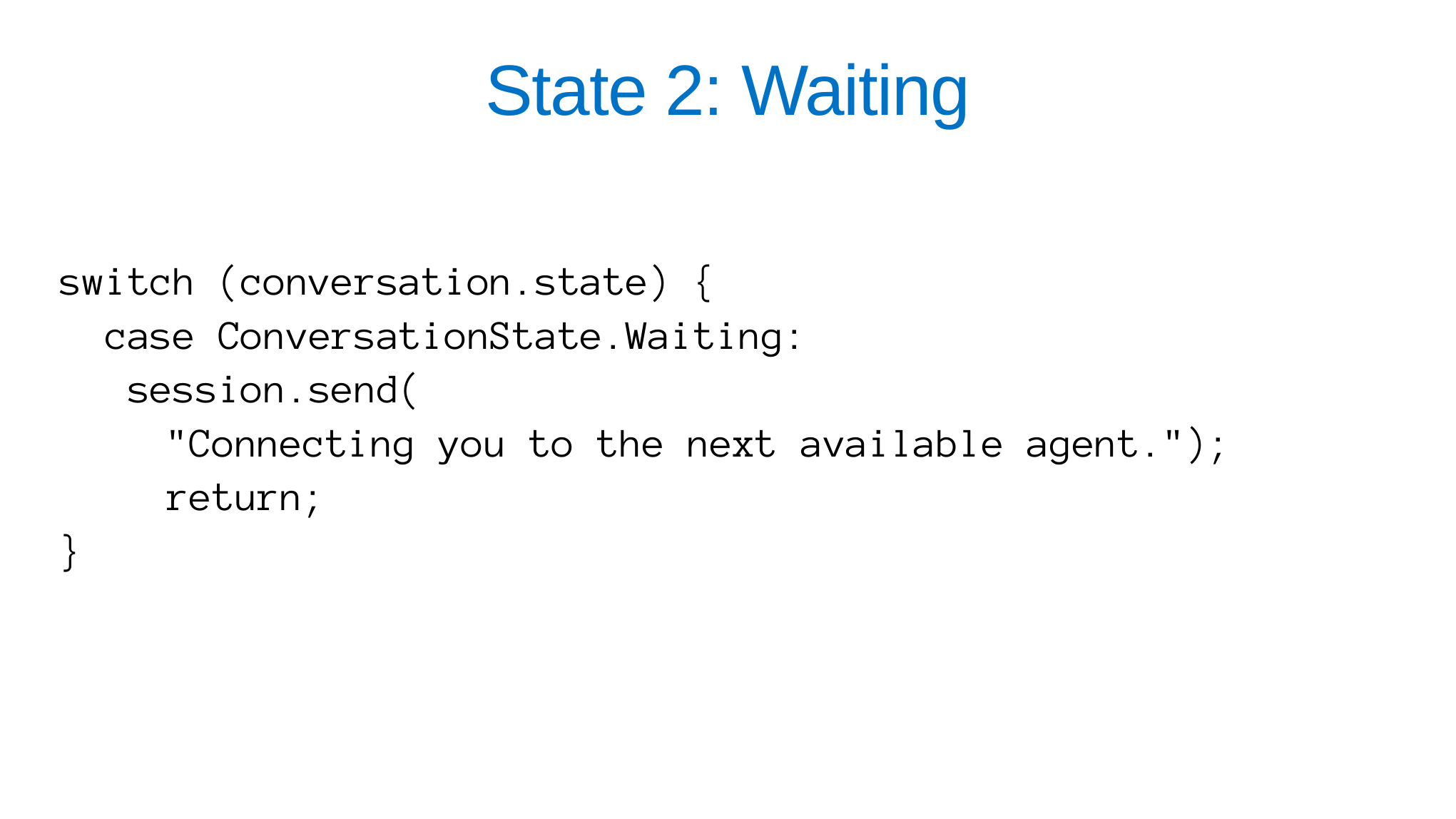

# State 2: Waiting
switch (conversation.state) {
  case ConversationState.Waiting:
   session.send(
	"Connecting you to the next available agent.");
	return;
}